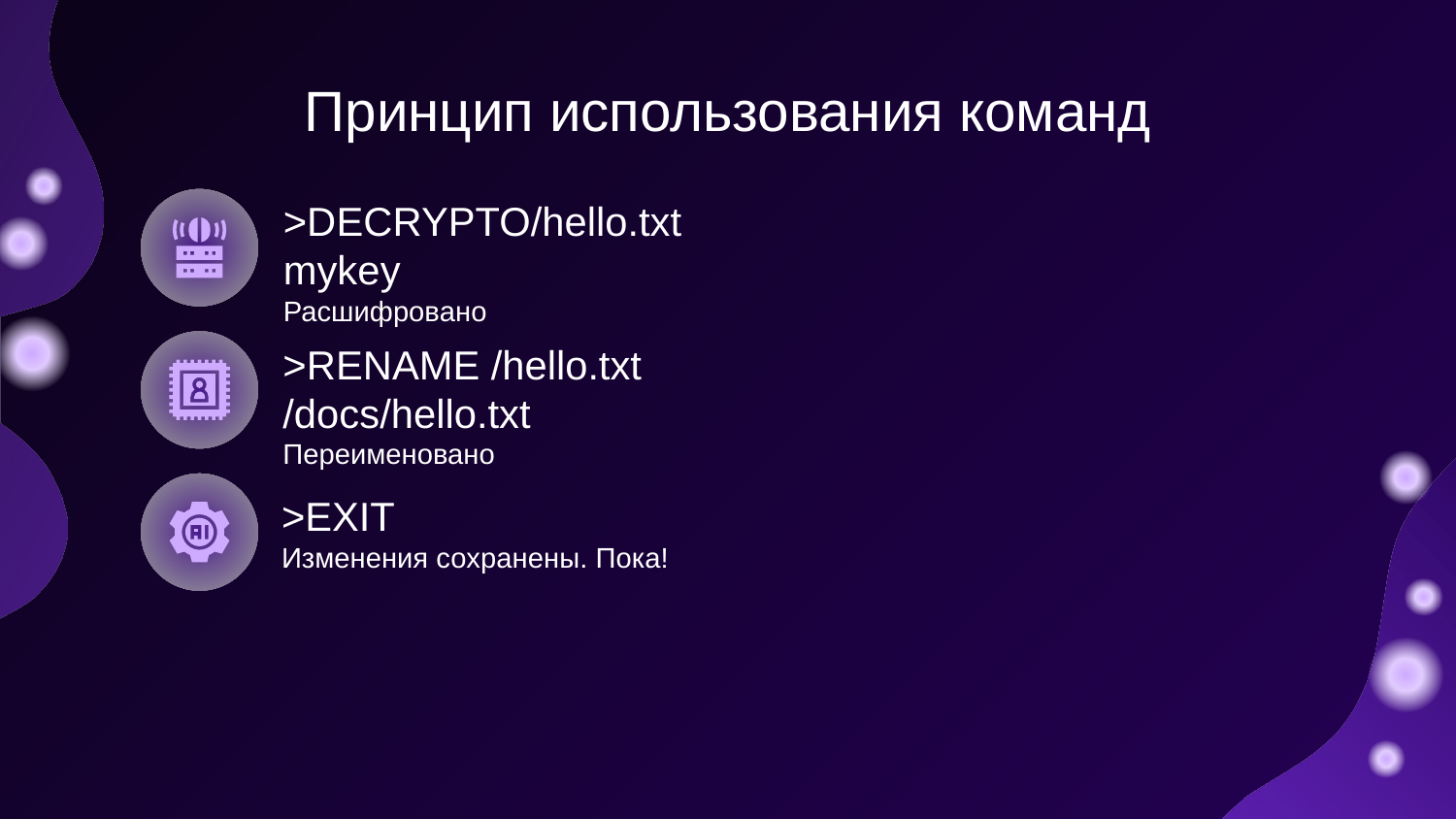

# Принцип использования команд

>DECRYPTO/hello.txt mykey
Расшифровано

>RENAME /hello.txt /docs/hello.txt
Переименовано

>EXIT
Изменения сохранены. Пока!